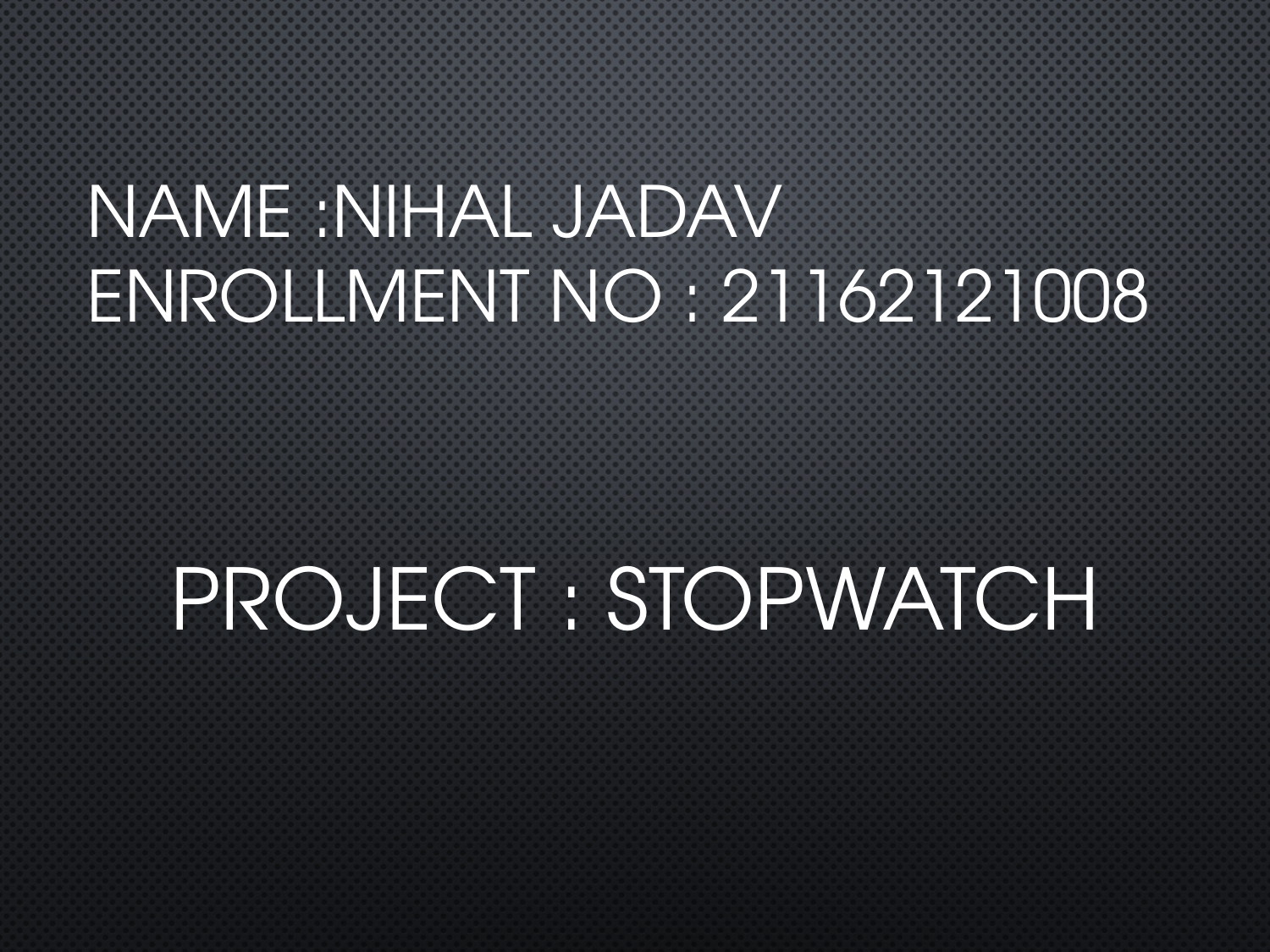

# Name :Nihal Jadav ENROLLMENT NO : 21162121008
PROJECT : STOPWATCH